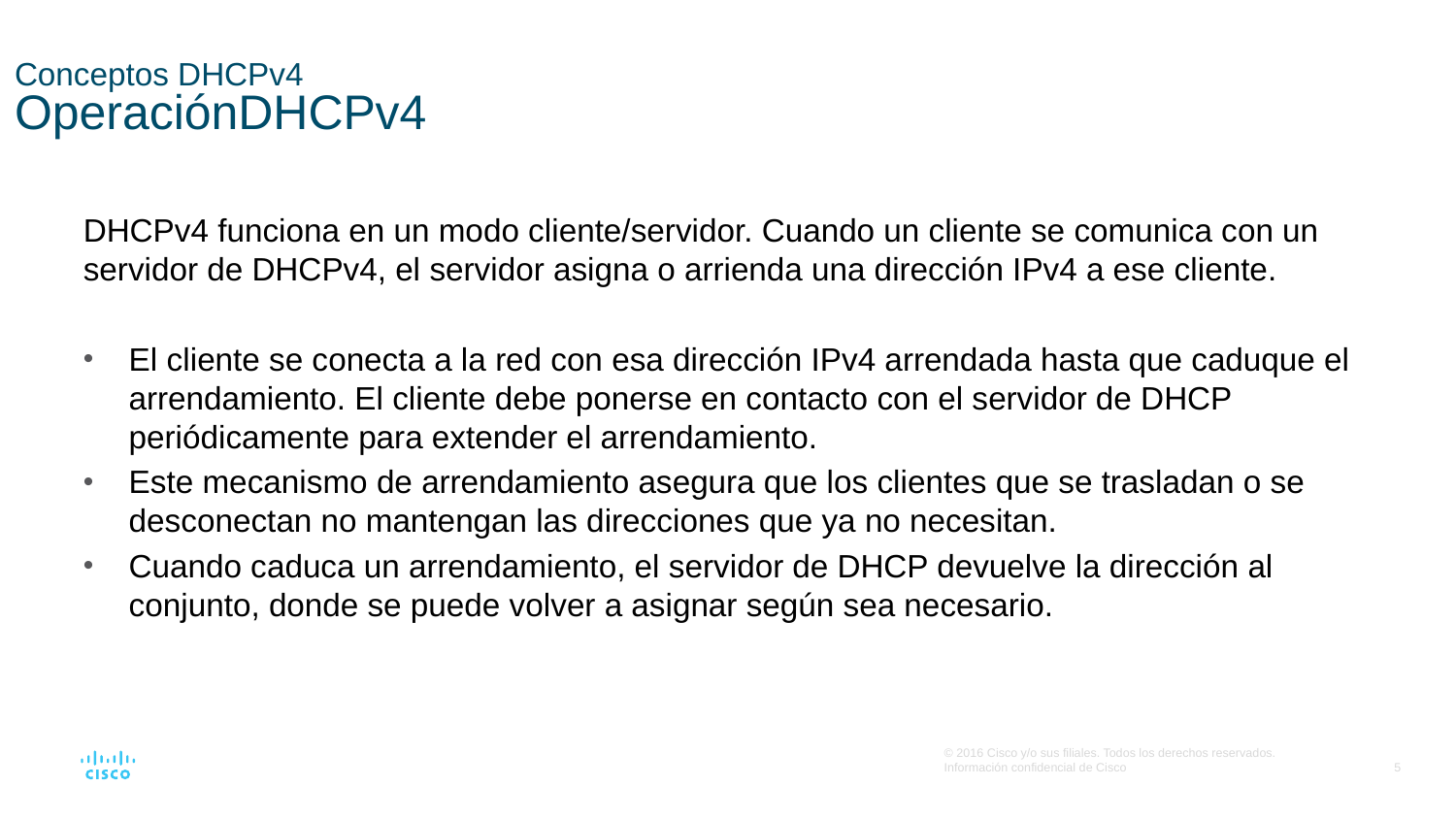

# Conceptos DHCPv4 OperaciónDHCPv4

DHCPv4 funciona en un modo cliente/servidor. Cuando un cliente se comunica con un servidor de DHCPv4, el servidor asigna o arrienda una dirección IPv4 a ese cliente.

El cliente se conecta a la red con esa dirección IPv4 arrendada hasta que caduque el arrendamiento. El cliente debe ponerse en contacto con el servidor de DHCP periódicamente para extender el arrendamiento.
Este mecanismo de arrendamiento asegura que los clientes que se trasladan o se desconectan no mantengan las direcciones que ya no necesitan.
Cuando caduca un arrendamiento, el servidor de DHCP devuelve la dirección al conjunto, donde se puede volver a asignar según sea necesario.